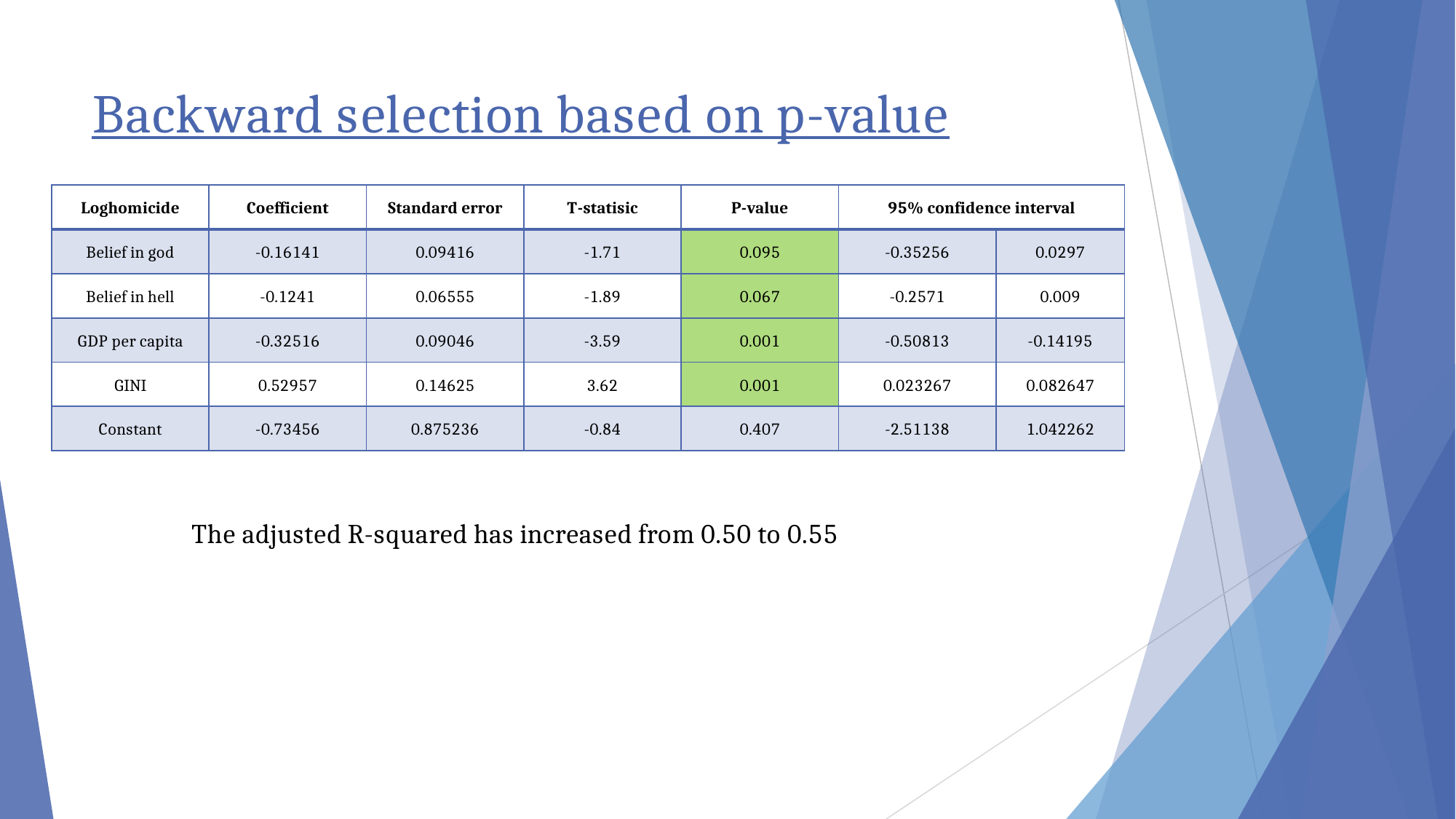

# Backward selection based on p-value
| Loghomicide | Coefficient | Standard error | T-statisic | P-value | 95% confidence interval |  |
| --- | --- | --- | --- | --- | --- | --- |
| Belief in god | -0.16141 | 0.09416 | -1.71 | 0.095 | -0.35256 | 0.0297 |
| Belief in hell | -0.1241 | 0.06555 | -1.89 | 0.067 | -0.2571 | 0.009 |
| GDP per capita | -0.32516 | 0.09046 | -3.59 | 0.001 | -0.50813 | -0.14195 |
| GINI | 0.52957 | 0.14625 | 3.62 | 0.001 | 0.023267 | 0.082647 |
| Constant | -0.73456 | 0.875236 | -0.84 | 0.407 | -2.51138 | 1.042262 |
The adjusted R-squared has increased from 0.50 to 0.55